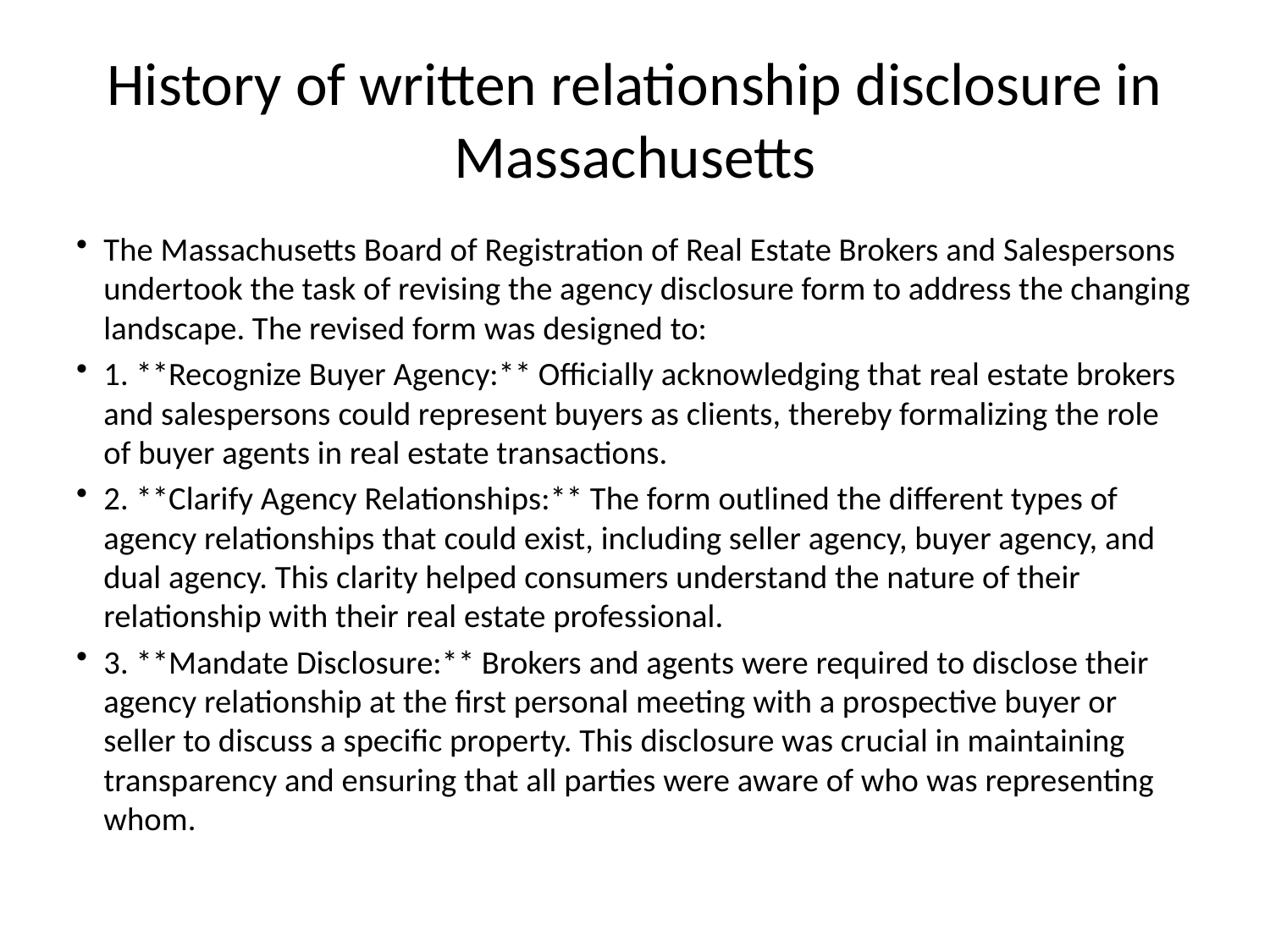

# History of written relationship disclosure in Massachusetts

The Massachusetts Board of Registration of Real Estate Brokers and Salespersons undertook the task of revising the agency disclosure form to address the changing landscape. The revised form was designed to:
1. **Recognize Buyer Agency:** Officially acknowledging that real estate brokers and salespersons could represent buyers as clients, thereby formalizing the role of buyer agents in real estate transactions.
2. **Clarify Agency Relationships:** The form outlined the different types of agency relationships that could exist, including seller agency, buyer agency, and dual agency. This clarity helped consumers understand the nature of their relationship with their real estate professional.
3. **Mandate Disclosure:** Brokers and agents were required to disclose their agency relationship at the first personal meeting with a prospective buyer or seller to discuss a specific property. This disclosure was crucial in maintaining transparency and ensuring that all parties were aware of who was representing whom.